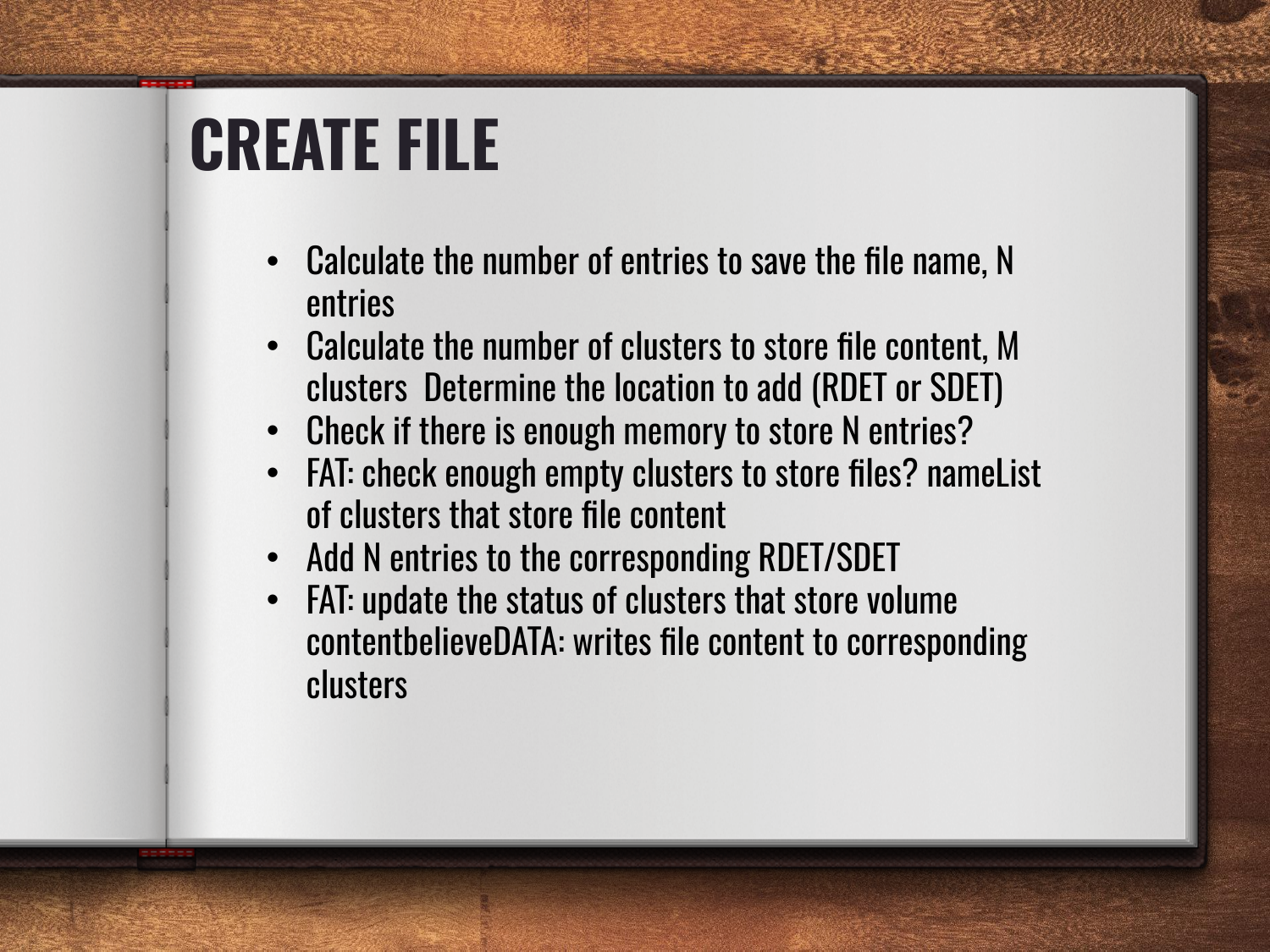

CREATE FILE
Calculate the number of entries to save the file name, N entries
Calculate the number of clusters to store file content, M clusters  Determine the location to add (RDET or SDET)
Check if there is enough memory to store N entries?
FAT: check enough empty clusters to store files? nameList of clusters that store file content
Add N entries to the corresponding RDET/SDET
FAT: update the status of clusters that store volume contentbelieveDATA: writes file content to corresponding clusters